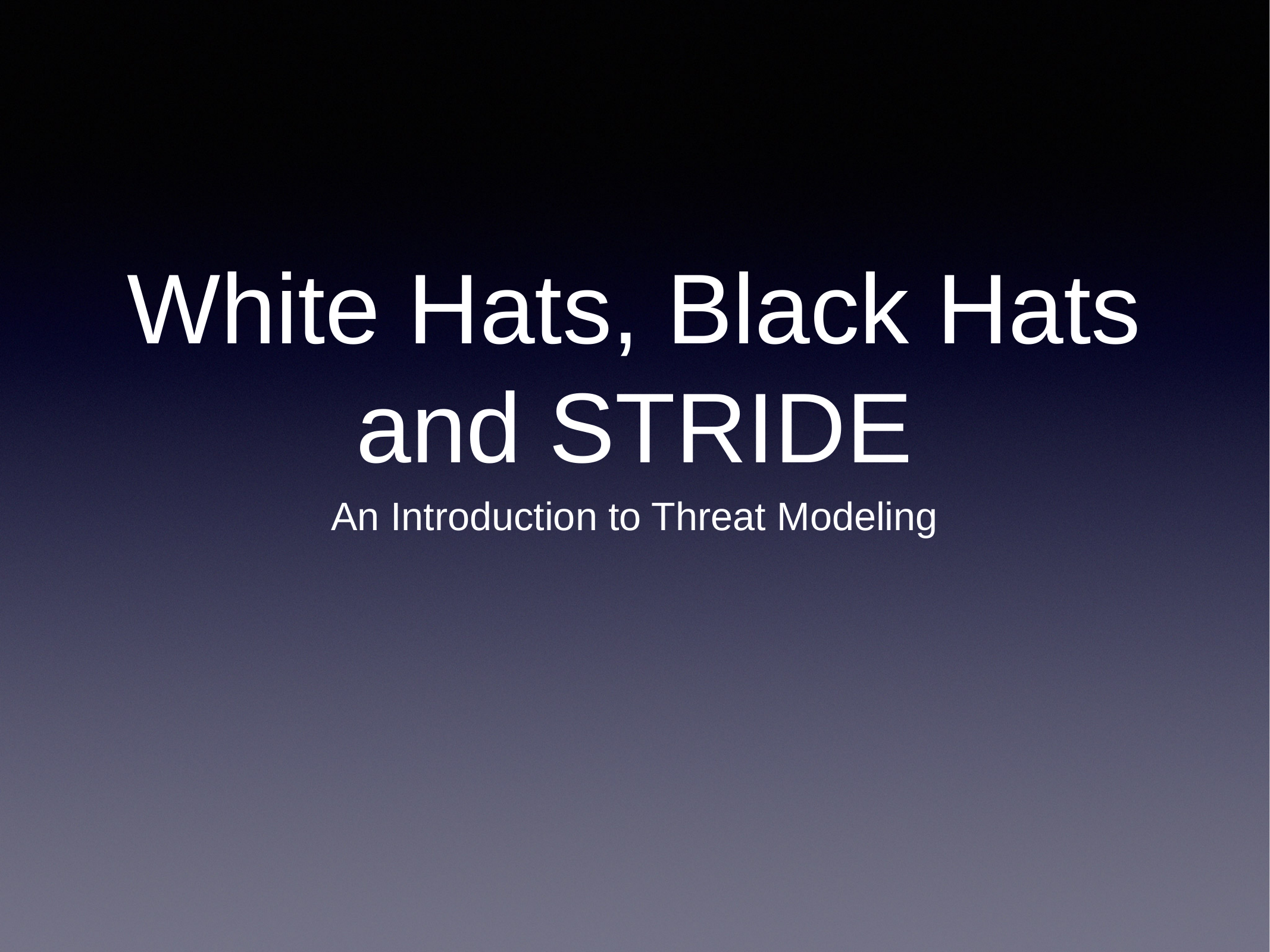

# White Hats, Black Hats and STRIDE
An Introduction to Threat Modeling